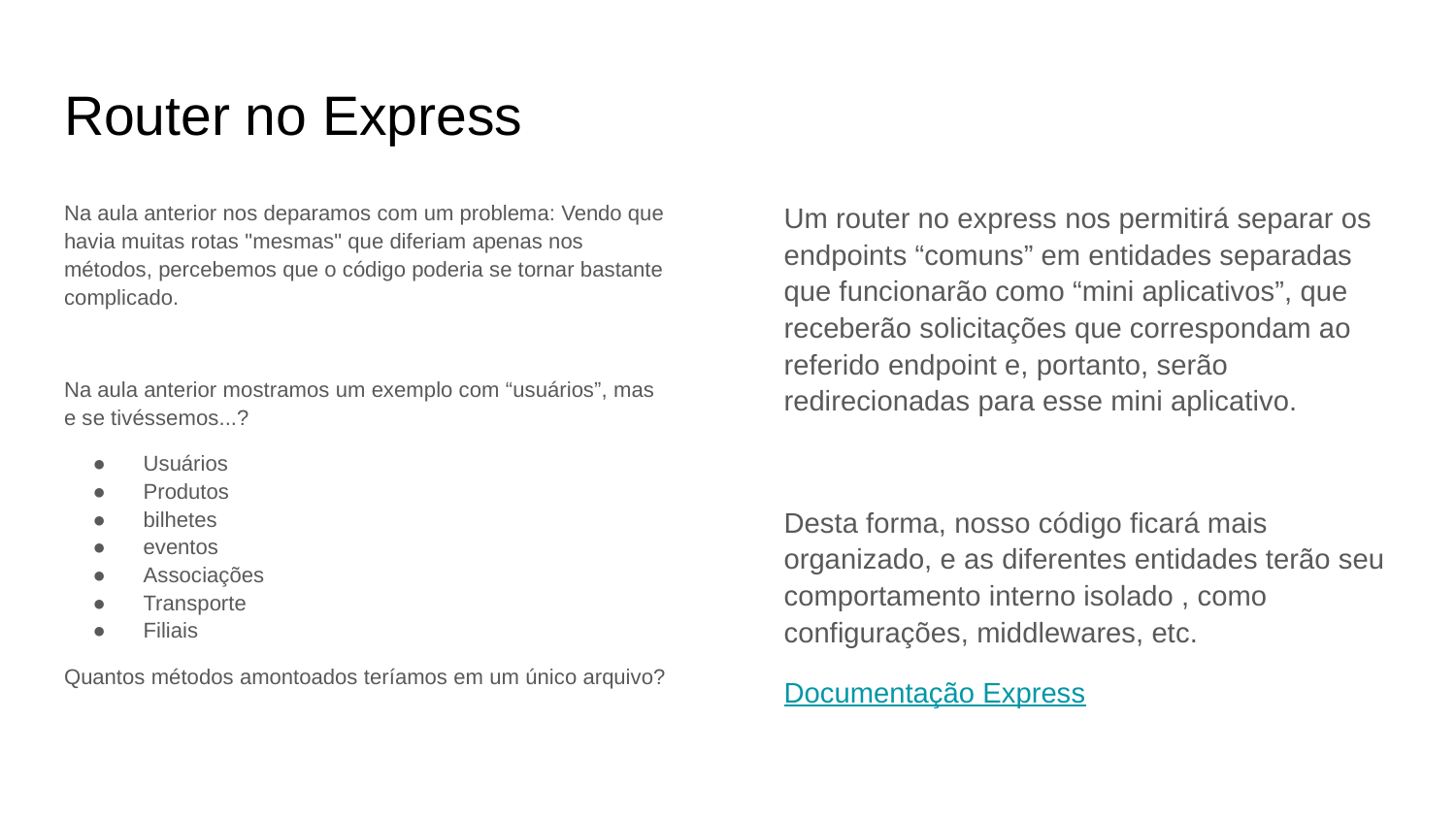

# Router no Express
Na aula anterior nos deparamos com um problema: Vendo que havia muitas rotas "mesmas" que diferiam apenas nos métodos, percebemos que o código poderia se tornar bastante complicado.

Na aula anterior mostramos um exemplo com “usuários”, mas e se tivéssemos...?
Usuários
Produtos
bilhetes
eventos
Associações
Transporte
Filiais
Quantos métodos amontoados teríamos em um único arquivo?

Um router no express nos permitirá separar os endpoints “comuns” em entidades separadas que funcionarão como “mini aplicativos”, que receberão solicitações que correspondam ao referido endpoint e, portanto, serão redirecionadas para esse mini aplicativo.

Desta forma, nosso código ficará mais organizado, e as diferentes entidades terão seu comportamento interno isolado , como configurações, middlewares, etc.
Documentação Express